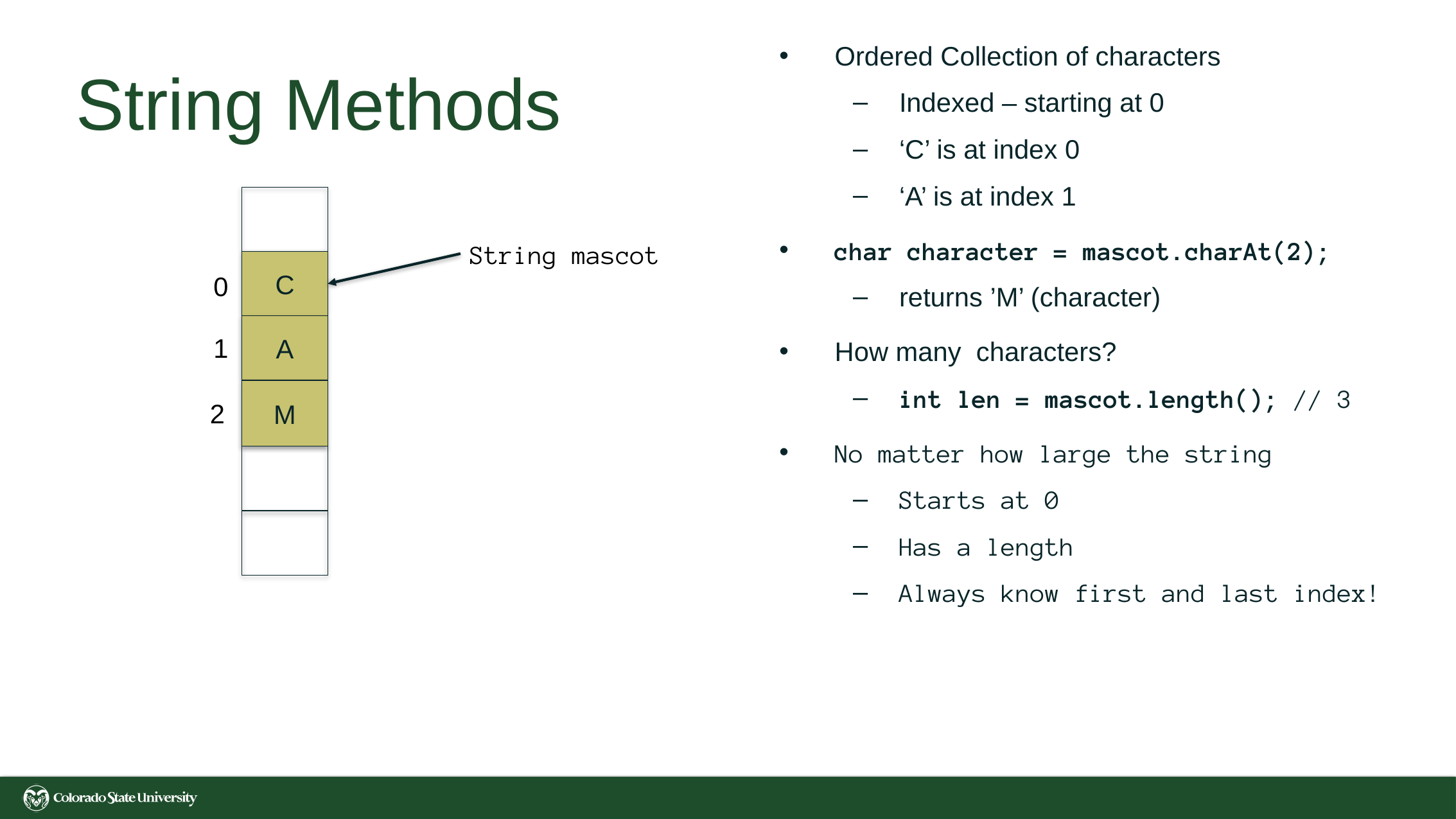

Ordered Collection of characters
Indexed – starting at 0
‘C’ is at index 0
‘A’ is at index 1
char character = mascot.charAt(2);
returns ’M’ (character)
How many  characters?
int len = mascot.length(); // 3
No matter how large the string
Starts at 0
Has a length
Always know first and last index!
# String Methods

C
A
M

String mascot
0
1
2